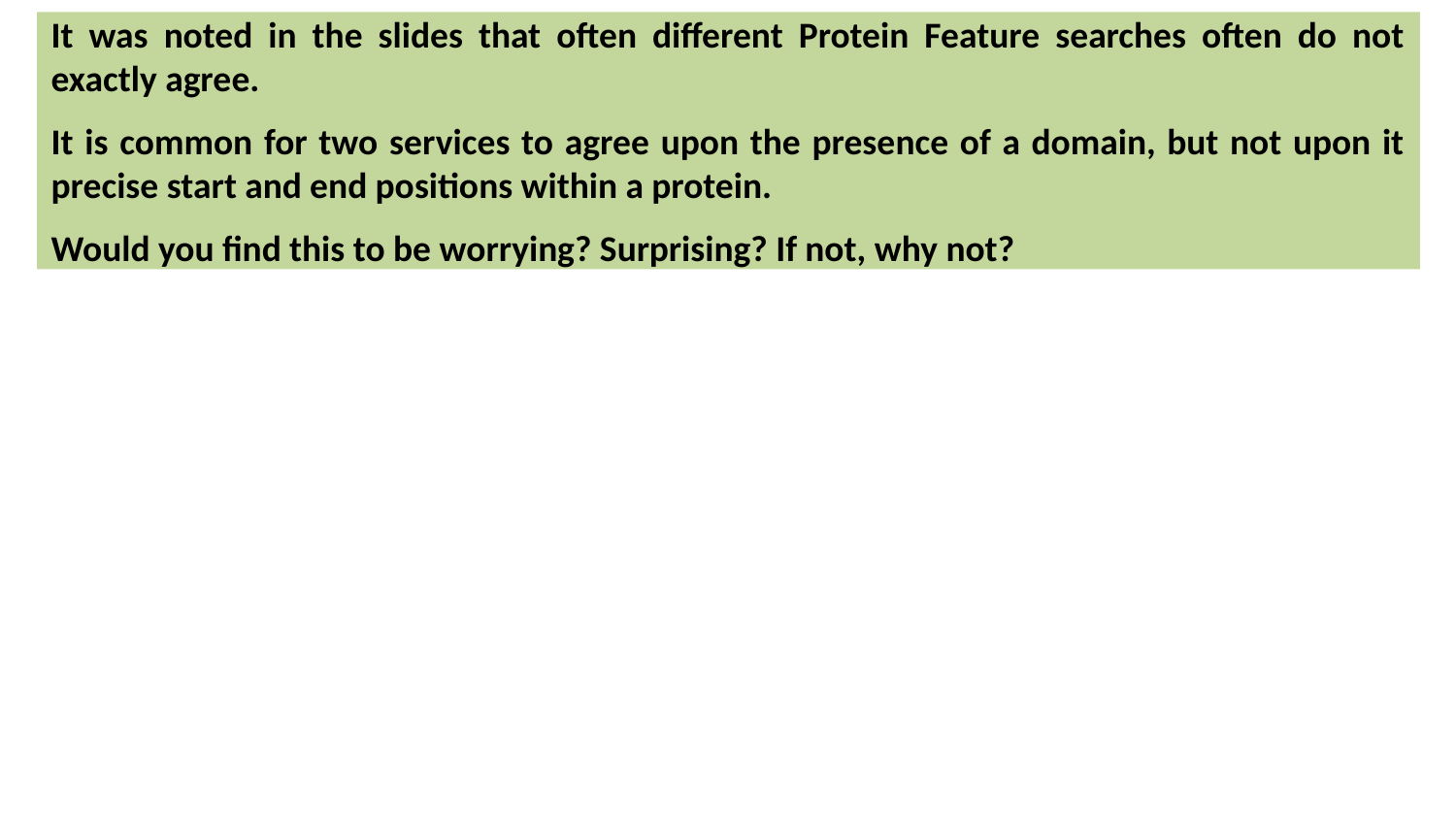

It was noted in the slides that often different Protein Feature searches often do not exactly agree.

It is common for two services to agree upon the presence of a domain, but not upon it precise start and end positions within a protein.

Would you find this to be worrying? Surprising? If not, why not?